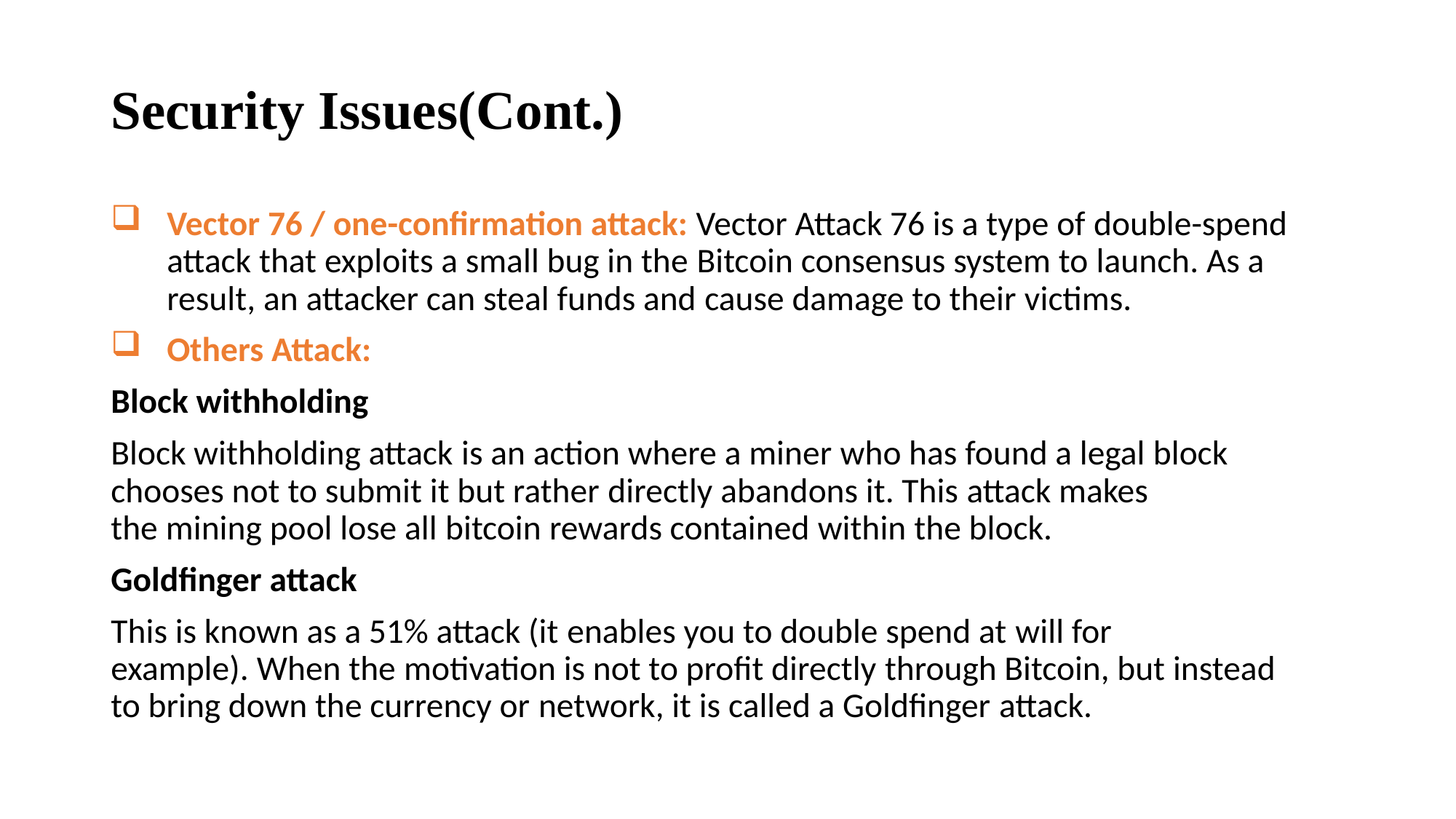

# Security Issues(Cont.)
Vector 76 / one-confirmation attack: Vector Attack 76 is a type of double-spend attack that exploits a small bug in the Bitcoin consensus system to launch. As a result, an attacker can steal funds and cause damage to their victims.
Others Attack:
Block withholding
Block withholding attack is an action where a miner who has found a legal block chooses not to submit it but rather directly abandons it. This attack makes the mining pool lose all bitcoin rewards contained within the block.
Goldfinger attack
This is known as a 51% attack (it enables you to double spend at will for example). When the motivation is not to profit directly through Bitcoin, but instead to bring down the currency or network, it is called a Goldfinger attack.